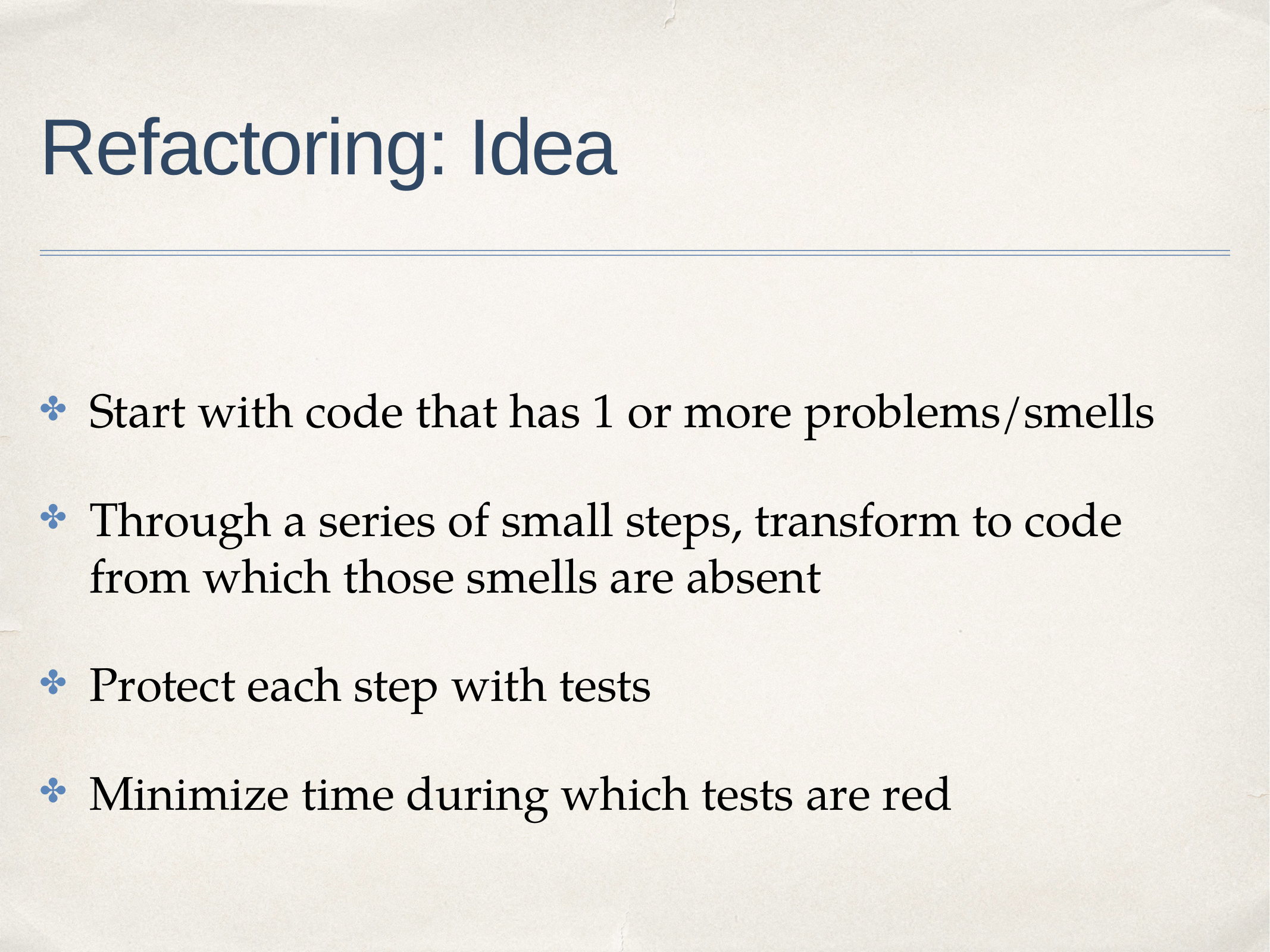

# Refactoring: Idea
Start with code that has 1 or more problems/smells
Through a series of small steps, transform to code from which those smells are absent
Protect each step with tests
Minimize time during which tests are red